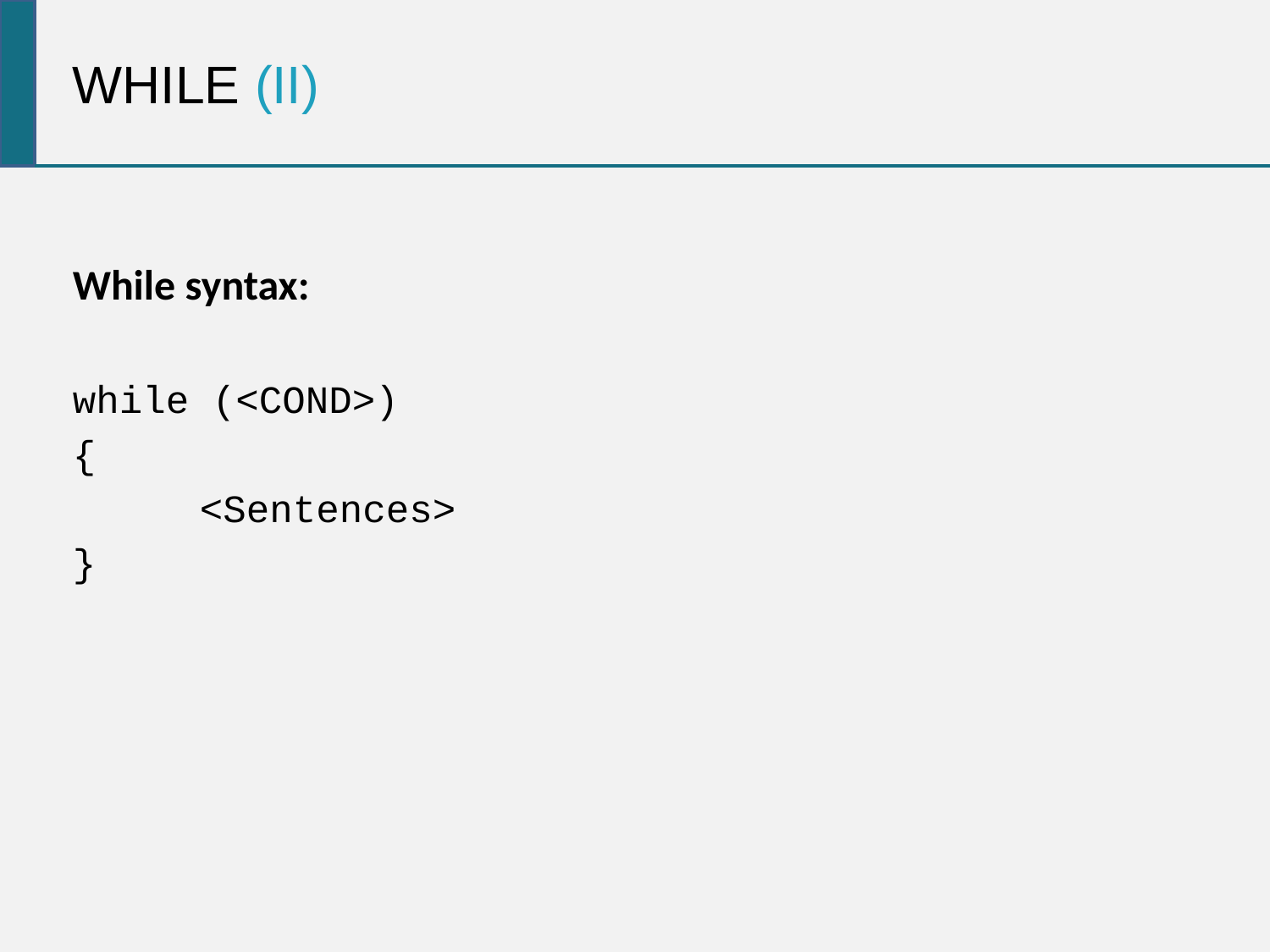

While (ii)

While syntax:

while (<COND>)
{
<Sentences>
}